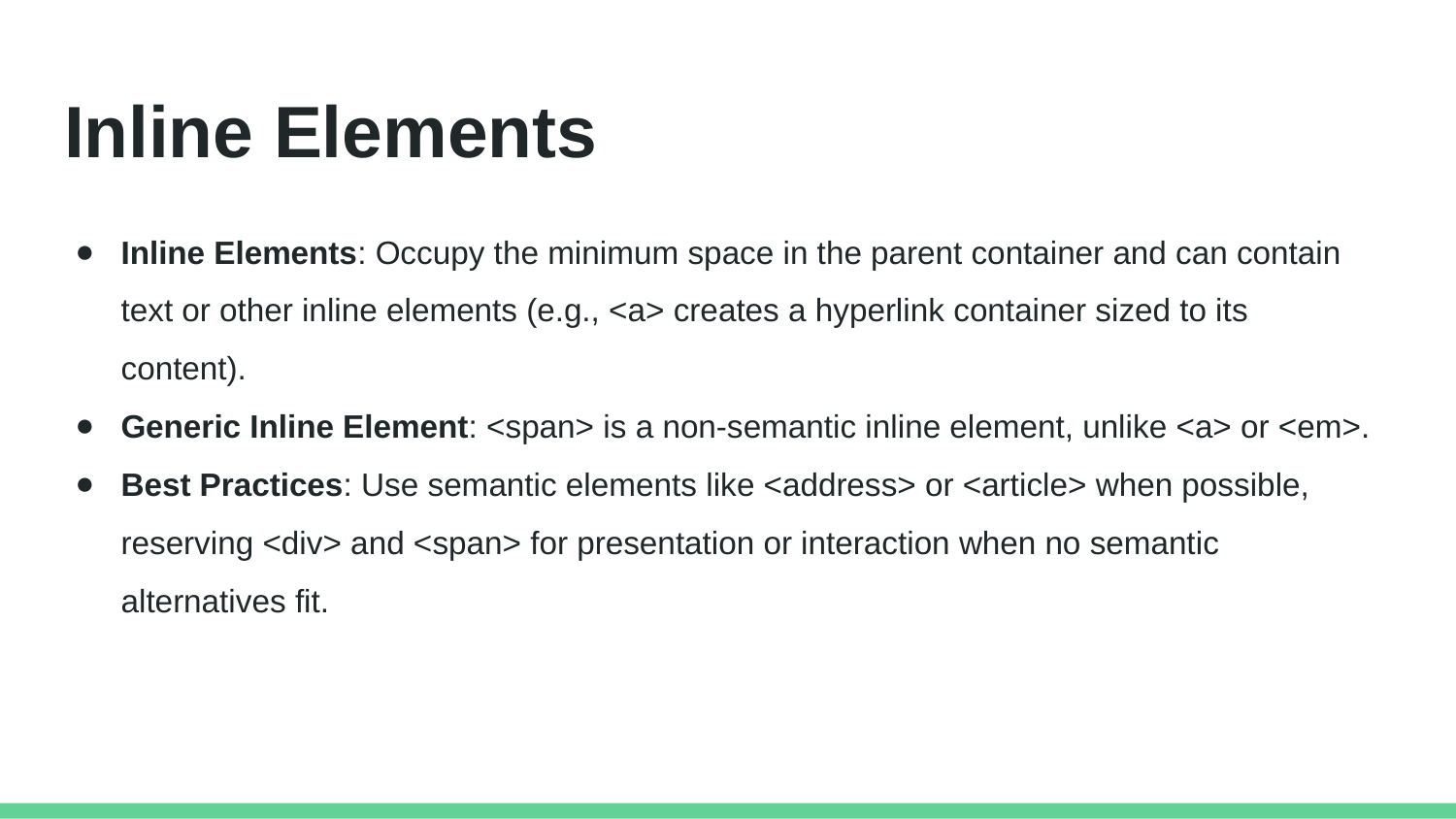

# Inline Elements

Inline Elements: Occupy the minimum space in the parent container and can contain text or other inline elements (e.g., <a> creates a hyperlink container sized to its content).
Generic Inline Element: <span> is a non-semantic inline element, unlike <a> or <em>.
Best Practices: Use semantic elements like <address> or <article> when possible, reserving <div> and <span> for presentation or interaction when no semantic alternatives fit.